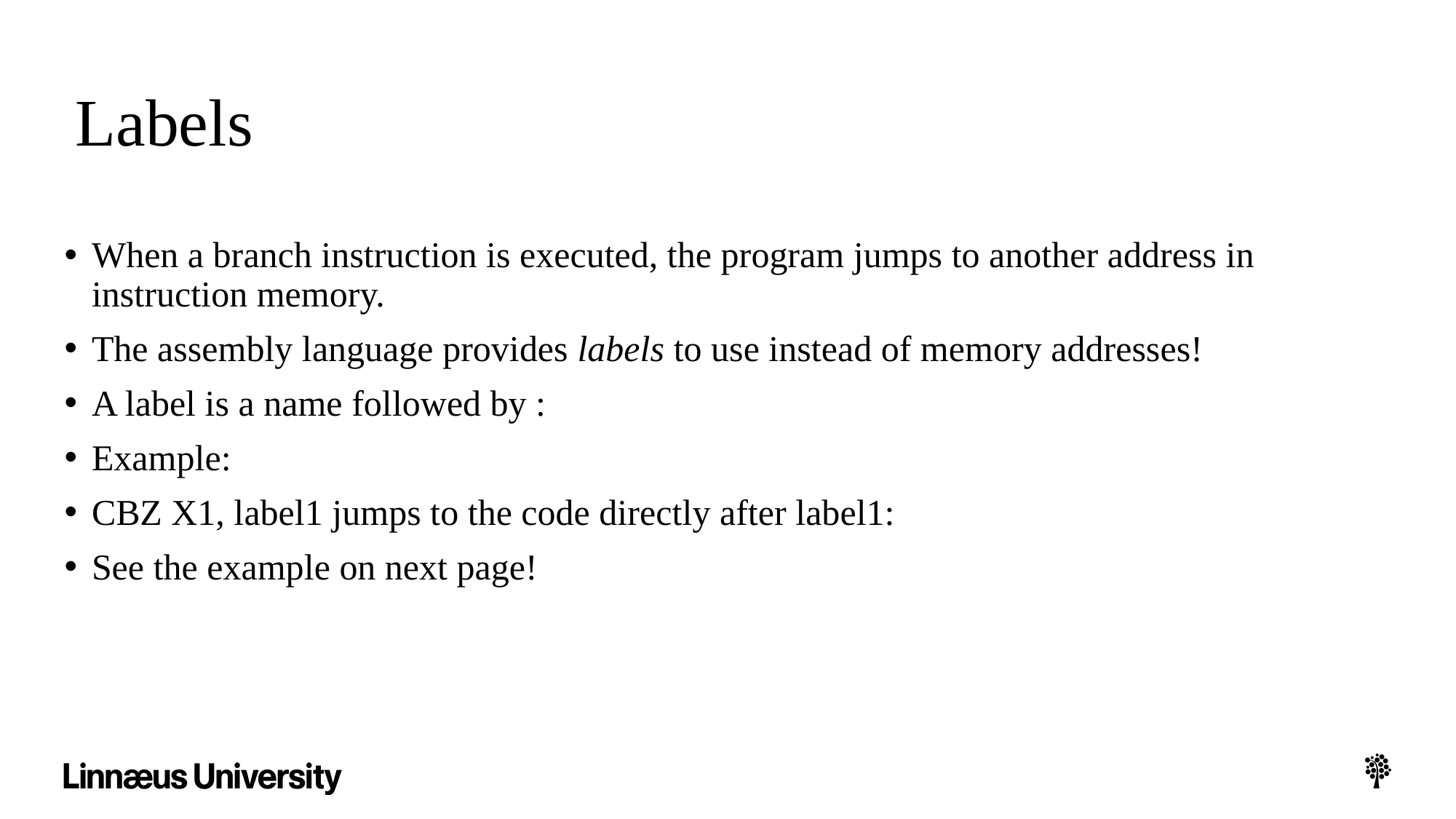

# Labels
When a branch instruction is executed, the program jumps to another address in instruction memory.
The assembly language provides labels to use instead of memory addresses!
A label is a name followed by :
Example:
CBZ X1, label1 jumps to the code directly after label1:
See the example on next page!